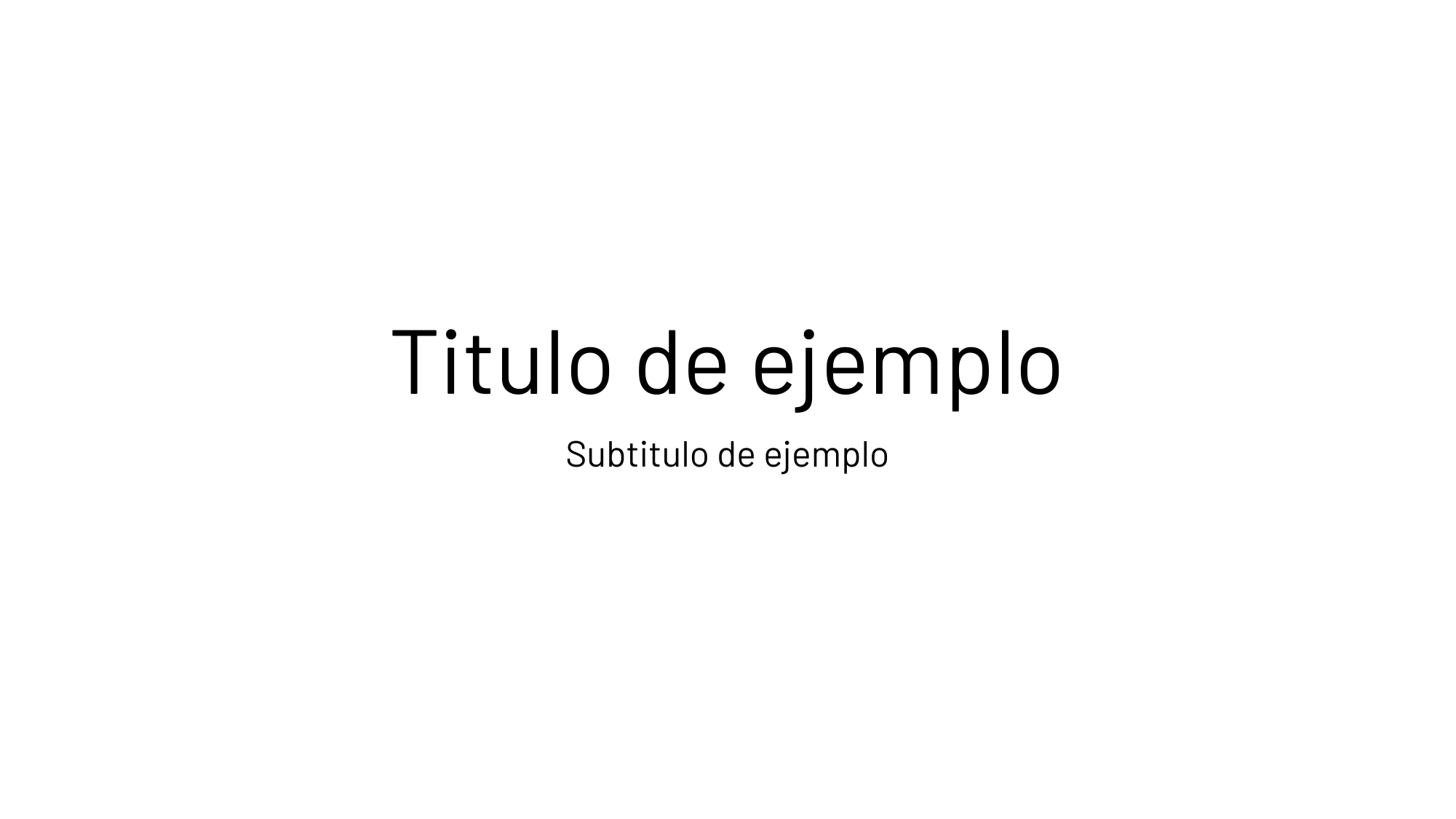

# Titulo de ejemplo
Subtitulo de ejemplo